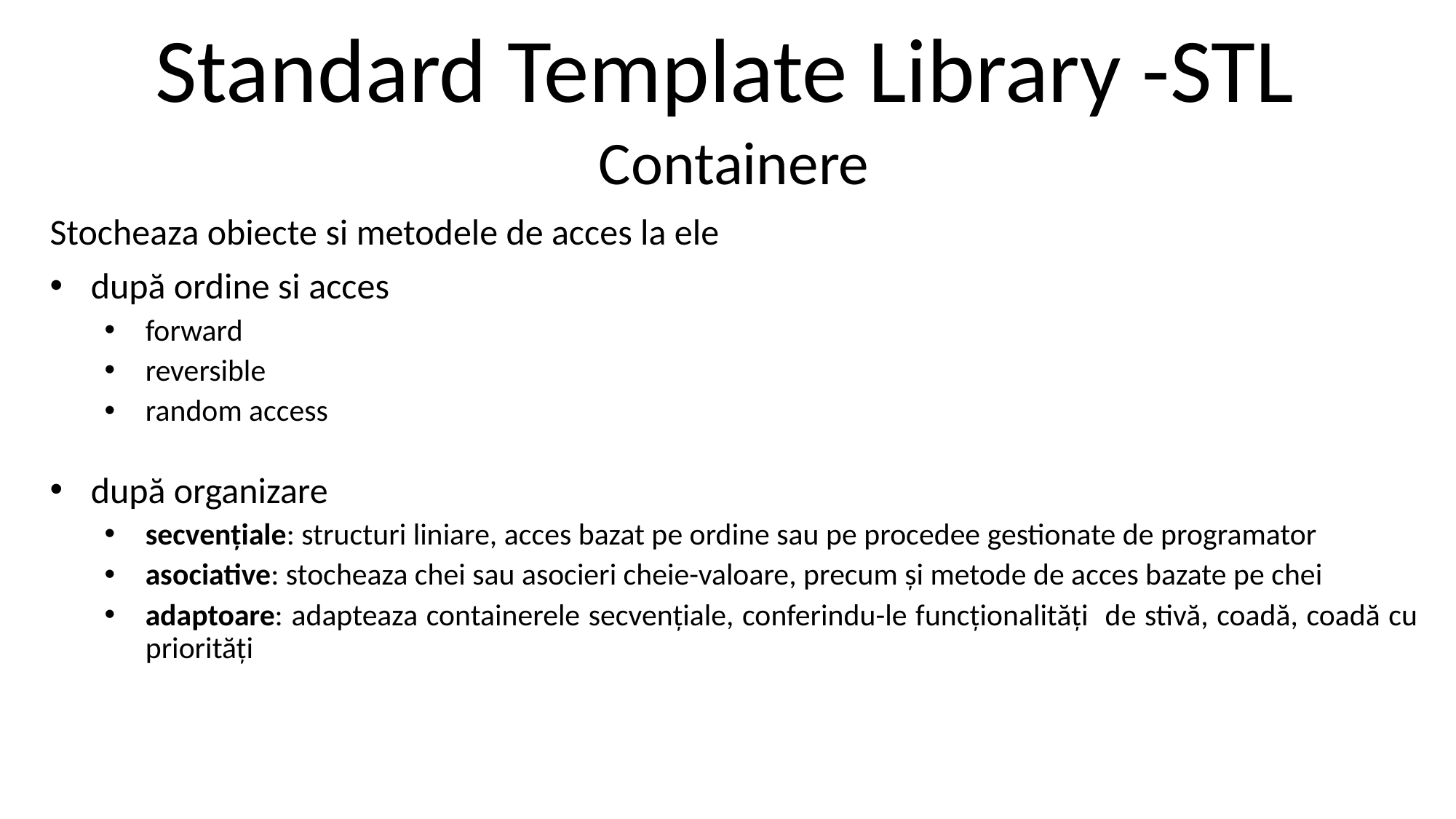

# Standard Template Library -STL
Containere
Stocheaza obiecte si metodele de acces la ele
după ordine si acces
forward
reversible
random access

după organizare
secvențiale: structuri liniare, acces bazat pe ordine sau pe procedee gestionate de programator
asociative: stocheaza chei sau asocieri cheie-valoare, precum și metode de acces bazate pe chei
adaptoare: adapteaza containerele secvențiale, conferindu-le funcționalități  de stivă, coadă, coadă cu priorități